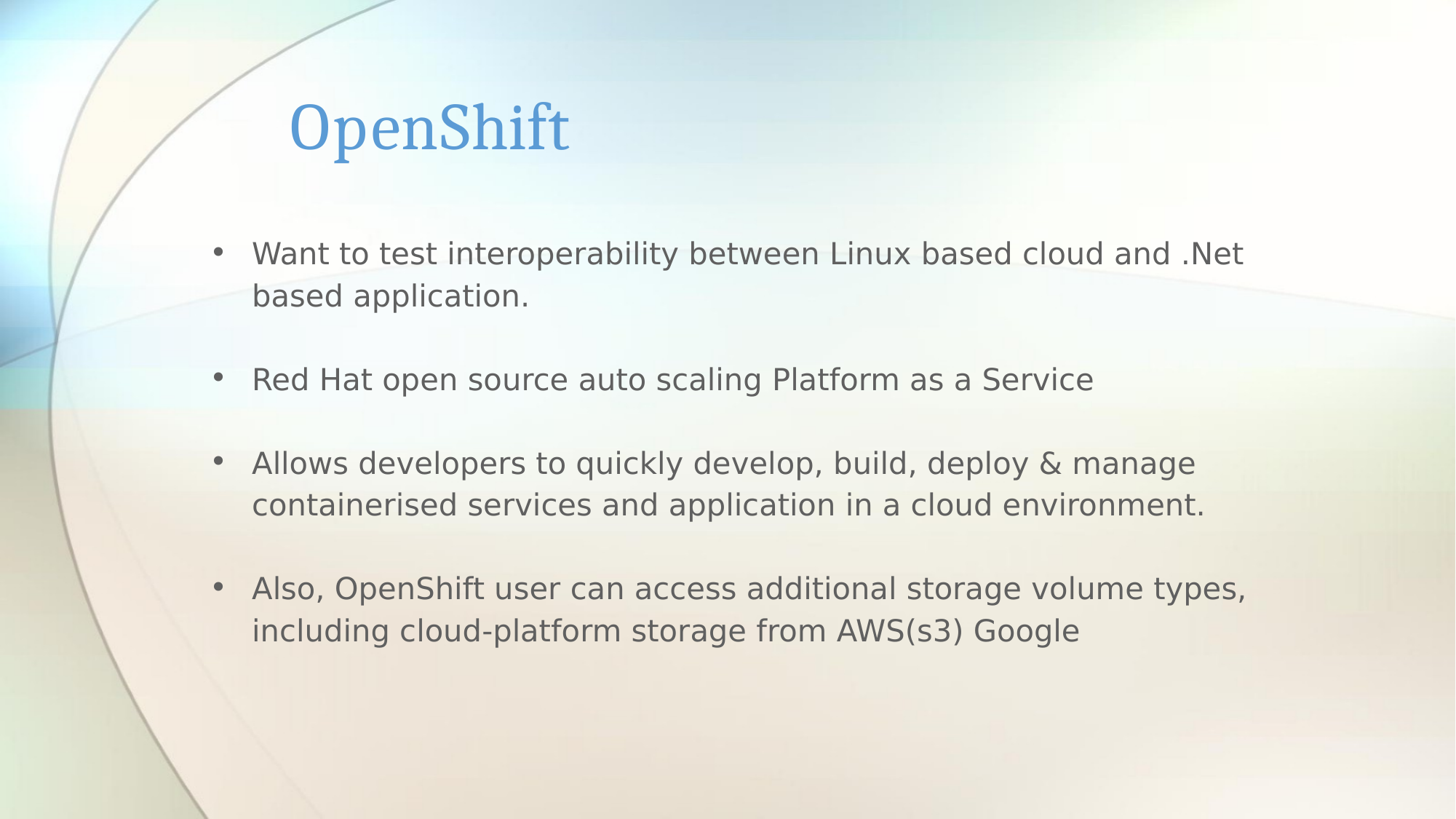

# OpenShift
Want to test interoperability between Linux based cloud and .Net based application.

Red Hat open source auto scaling Platform as a Service

Allows developers to quickly develop, build, deploy & manage containerised services and application in a cloud environment.

Also, OpenShift user can access additional storage volume types, including cloud-platform storage from AWS(s3) Google